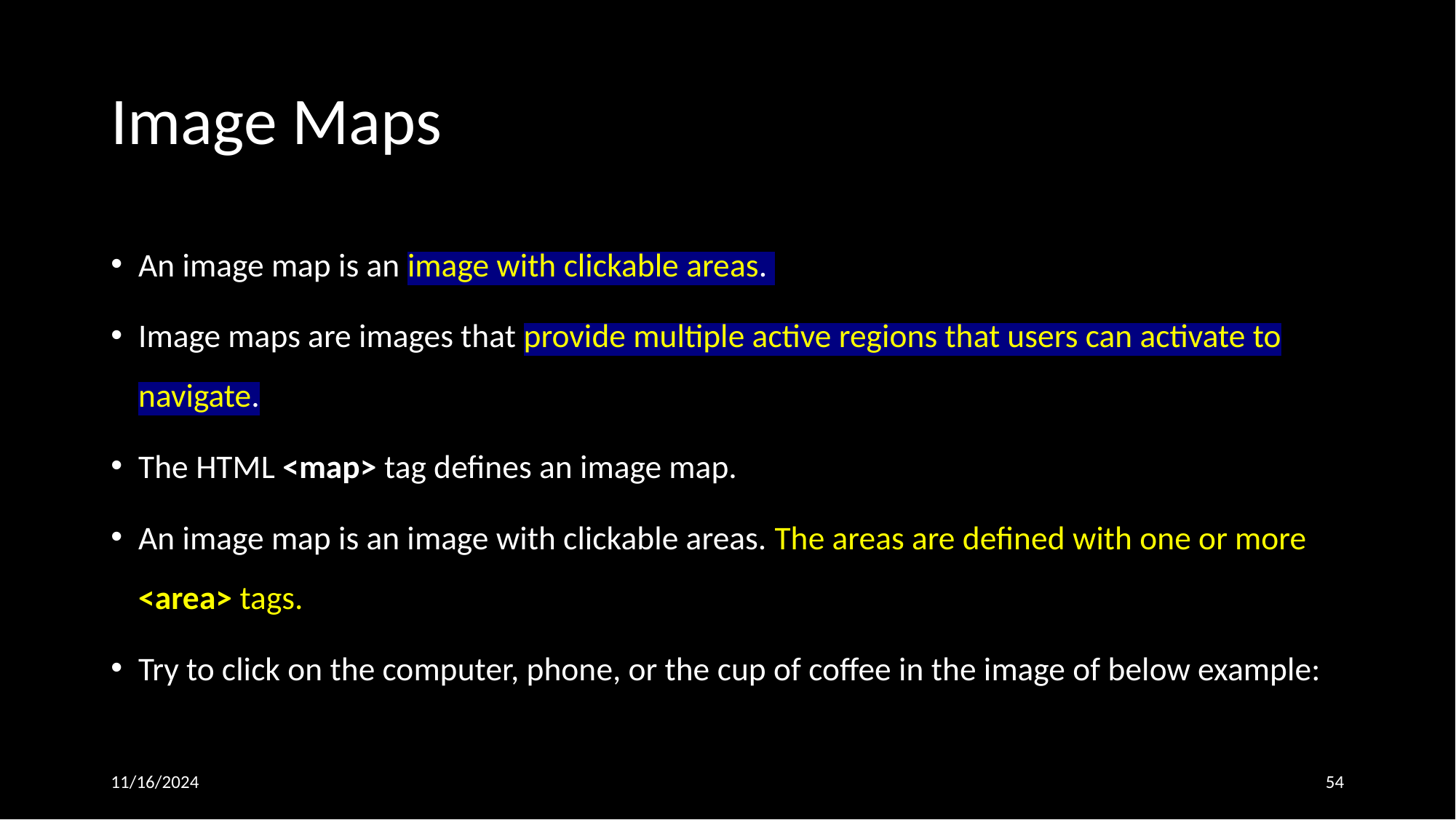

# Image Maps
An image map is an image with clickable areas.
Image maps are images that provide multiple active regions that users can activate to navigate.
The HTML <map> tag defines an image map.
An image map is an image with clickable areas. The areas are defined with one or more <area> tags.
Try to click on the computer, phone, or the cup of coffee in the image of below example:
11/16/2024
54